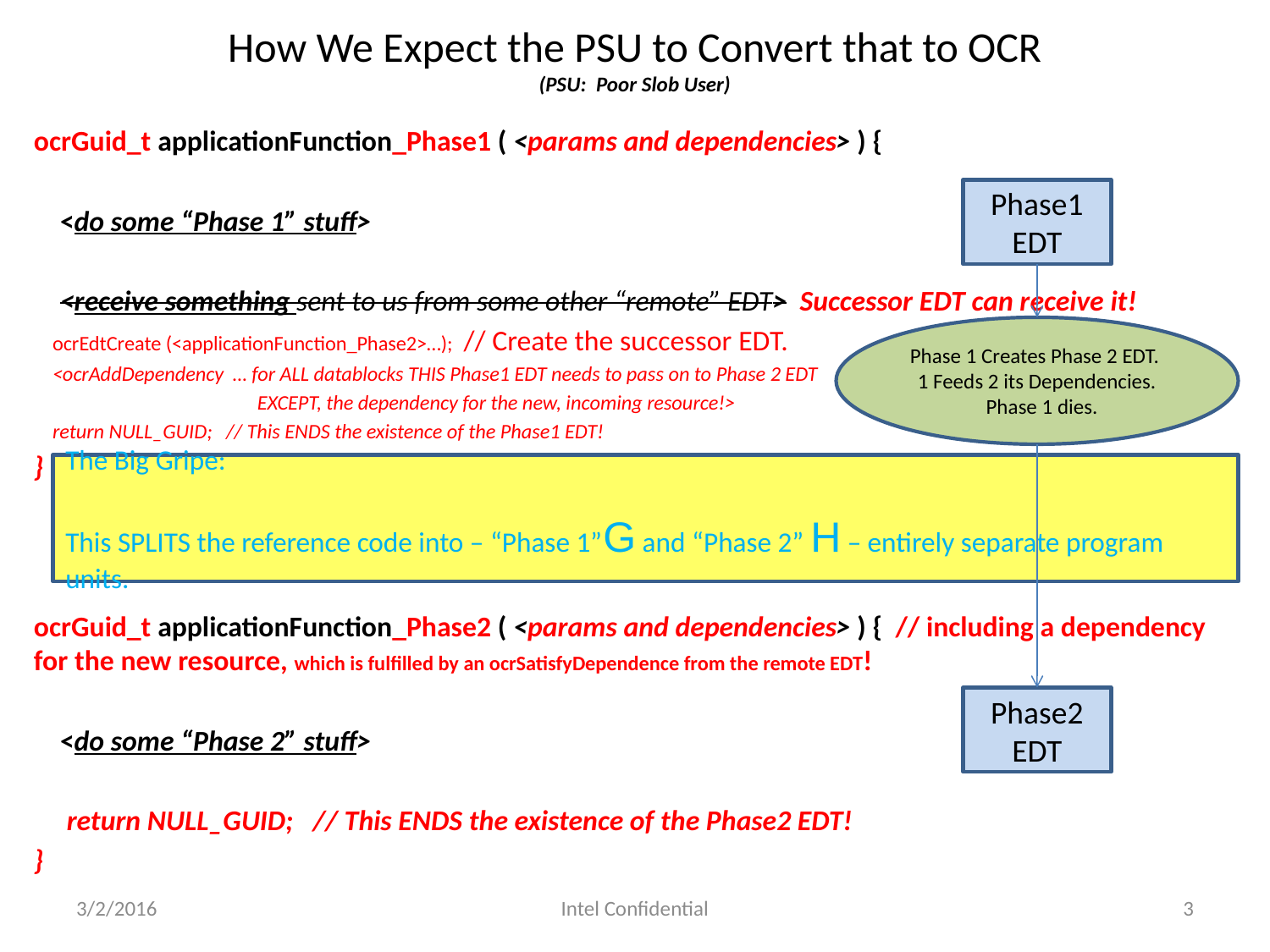

# How We Expect the PSU to Convert that to OCR (PSU:  Poor Slob User)
ocrGuid_t applicationFunction_Phase1 ( <params and dependencies> ) {

    <do some “Phase 1” stuff>

    <receive something sent to us from some other “remote” EDT>  Successor EDT can receive it!
    ocrEdtCreate (<applicationFunction_Phase2>…);  // Create the successor EDT.
    <ocrAddDependency  … for ALL datablocks THIS Phase1 EDT needs to pass on to Phase 2 EDT
                                                EXCEPT, the dependency for the new, incoming resource!>
    return NULL_GUID;   // This ENDS the existence of the Phase1 EDT!
}

ocrGuid_t applicationFunction_Phase2 ( <params and dependencies> ) {  // including a dependency for the new resource, which is fulfilled by an ocrSatisfyDependence from the remote EDT!

    <do some “Phase 2” stuff>

     return NULL_GUID;   // This ENDS the existence of the Phase2 EDT!
}
Phase1
EDT
Phase 1 Creates Phase 2 EDT.  1 Feeds 2 its Dependencies.
  Phase 1 dies.
The Big Gripe:

This SPLITS the reference code into – “Phase 1”G and “Phase 2” H – entirely separate program units.
Phase2
EDT
3/2/2016
Intel Confidential
3